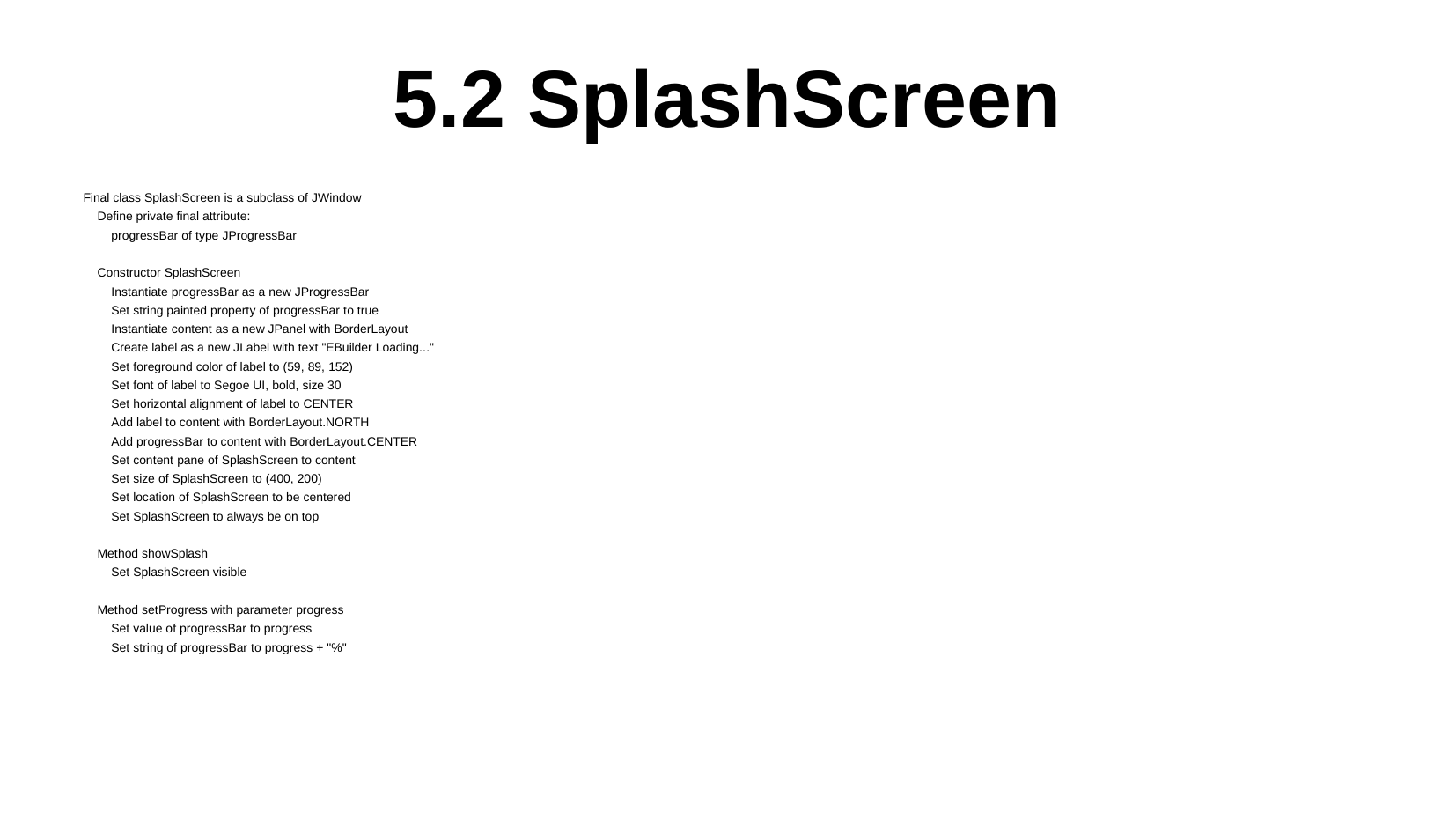

# 5.2 SplashScreen
Final class SplashScreen is a subclass of JWindow
    Define private final attribute:
        progressBar of type JProgressBar

    Constructor SplashScreen
        Instantiate progressBar as a new JProgressBar
        Set string painted property of progressBar to true
        Instantiate content as a new JPanel with BorderLayout
        Create label as a new JLabel with text "EBuilder Loading..."
        Set foreground color of label to (59, 89, 152)
        Set font of label to Segoe UI, bold, size 30
        Set horizontal alignment of label to CENTER
        Add label to content with BorderLayout.NORTH
        Add progressBar to content with BorderLayout.CENTER
        Set content pane of SplashScreen to content
        Set size of SplashScreen to (400, 200)
        Set location of SplashScreen to be centered
        Set SplashScreen to always be on top

    Method showSplash
        Set SplashScreen visible

    Method setProgress with parameter progress
        Set value of progressBar to progress
        Set string of progressBar to progress + "%"